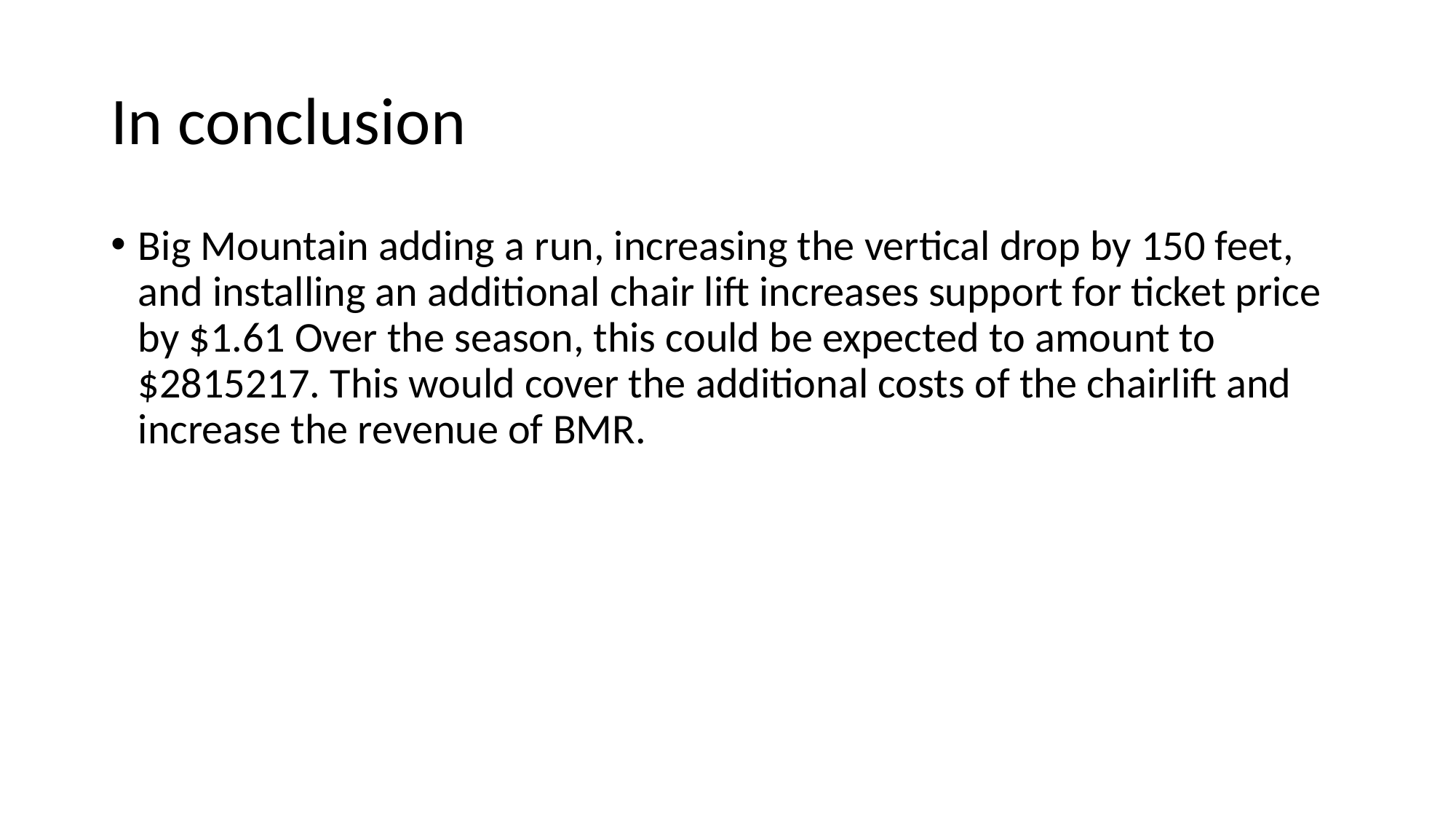

# In conclusion
Big Mountain adding a run, increasing the vertical drop by 150 feet, and installing an additional chair lift increases support for ticket price by $1.61 Over the season, this could be expected to amount to $2815217. This would cover the additional costs of the chairlift and increase the revenue of BMR.